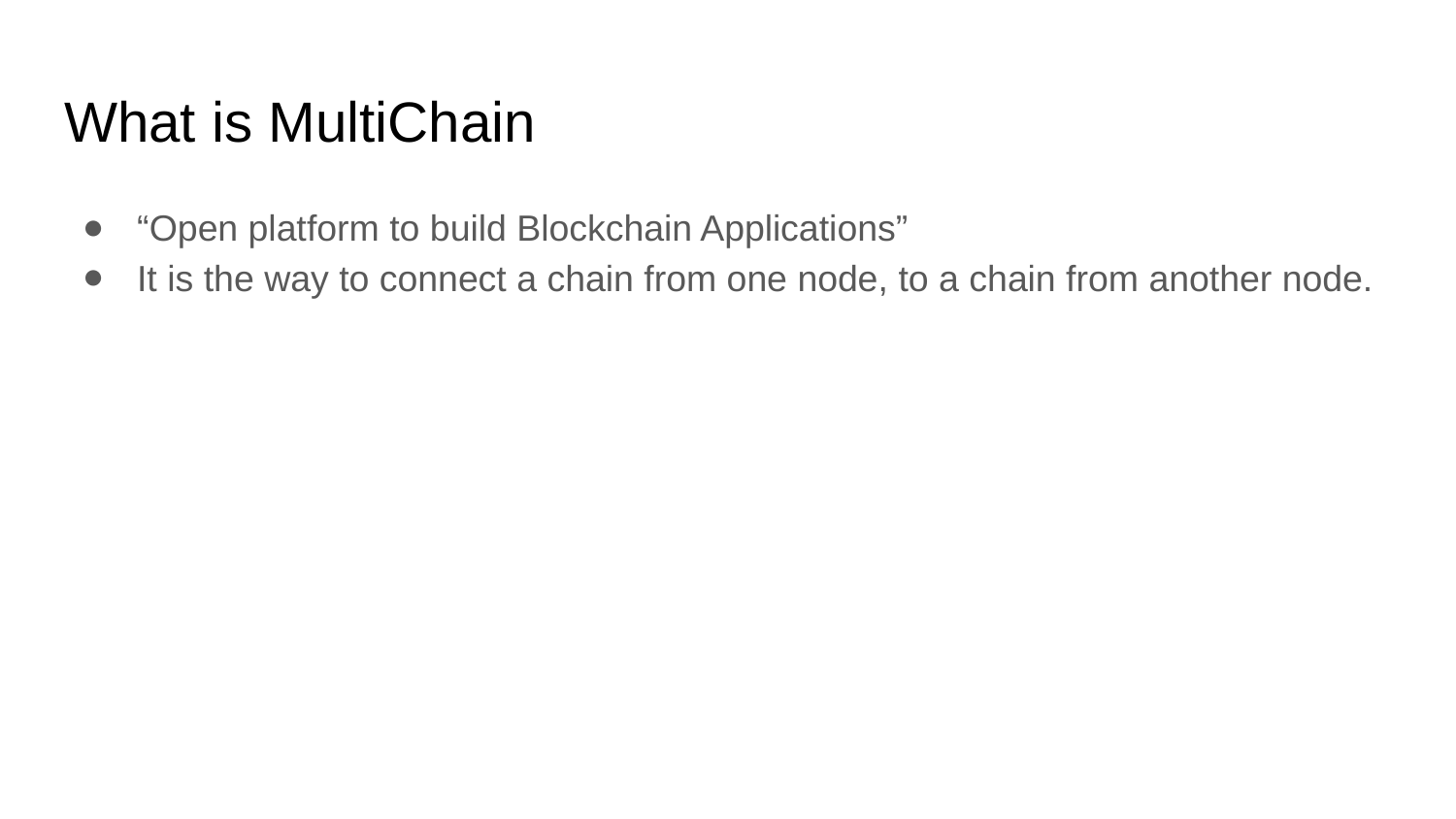

# What is MultiChain
“Open platform to build Blockchain Applications”
It is the way to connect a chain from one node, to a chain from another node.